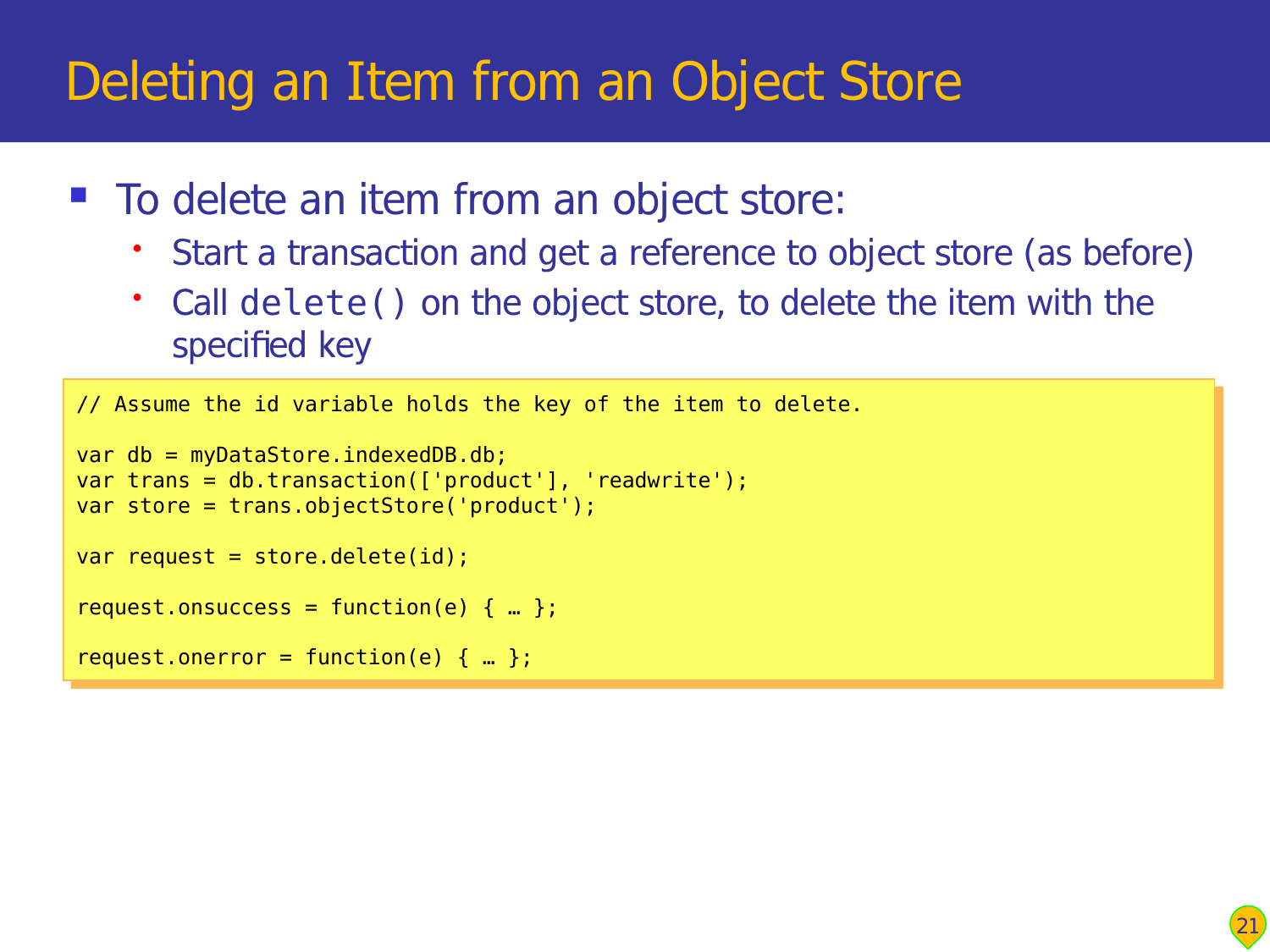

# Deleting an Item from an Object Store
To delete an item from an object store:
Start a transaction and get a reference to object store (as before)
Call delete() on the object store, to delete the item with the specified key
// Assume the id variable holds the key of the item to delete.

var db = myDataStore.indexedDB.db;
var trans = db.transaction(['product'], 'readwrite');
var store = trans.objectStore('product');

var request = store.delete(id);

request.onsuccess = function(e) { … };

request.onerror = function(e) { … };
21